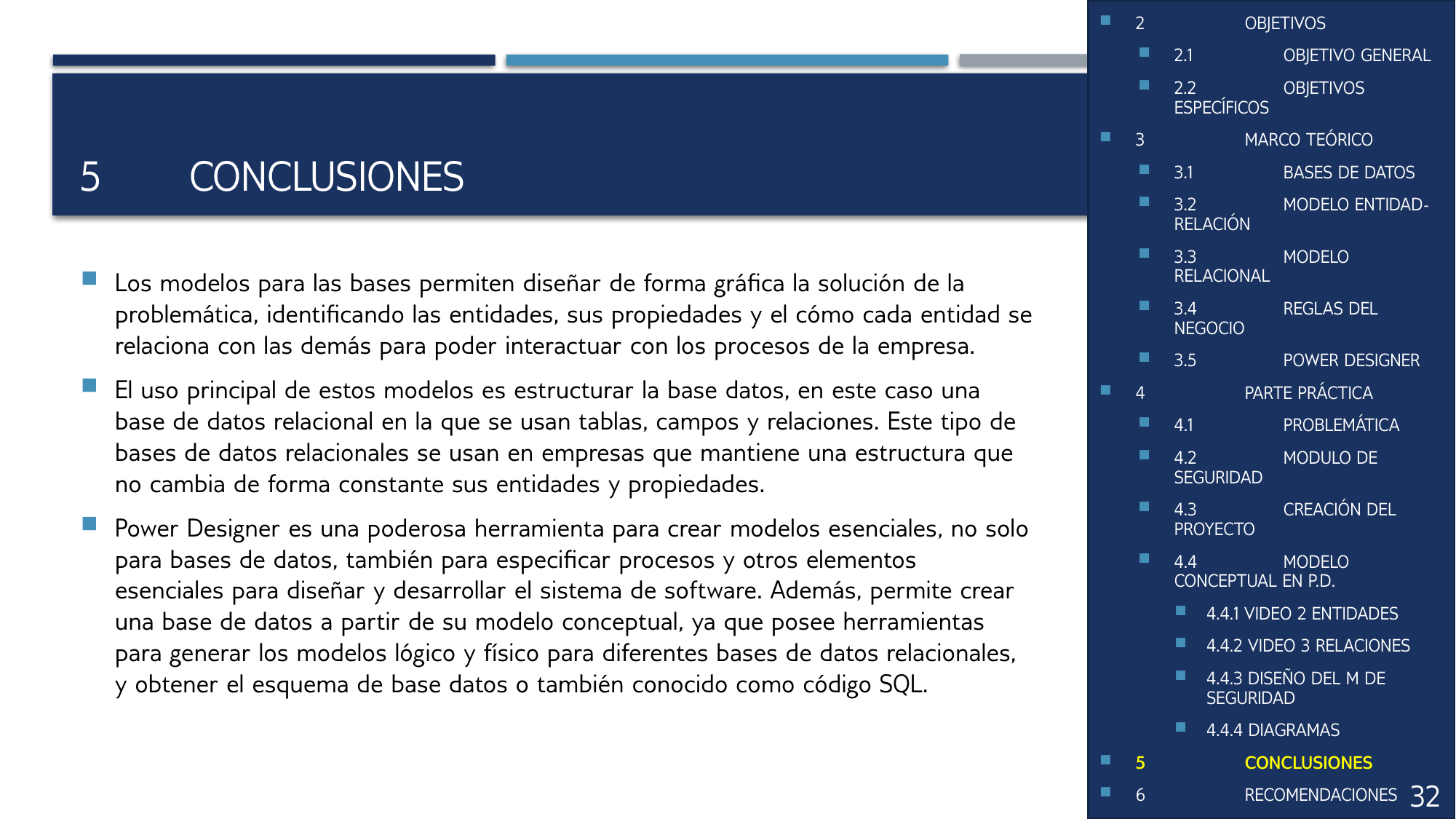

1	INTRODUCCIÓN
2	OBJETIVOS
2.1	OBJETIVO GENERAL
2.2	OBJETIVOS ESPECÍFICOS
3	MARCO TEÓRICO
3.1	BASES DE DATOS
3.2	MODELO ENTIDAD-RELACIÓN
3.3	MODELO RELACIONAL
3.4	REGLAS DEL NEGOCIO
3.5	POWER DESIGNER
4	PARTE PRÁCTICA
4.1	PROBLEMÁTICA
4.2	MODULO DE SEGURIDAD
4.3	CREACIÓN DEL PROYECTO
4.4	MODELO CONCEPTUAL EN P.D.
4.4.1 VIDEO 2 ENTIDADES
4.4.2 VIDEO 3 RELACIONES
4.4.3 DISEÑO DEL M DE SEGURIDAD
4.4.4 DIAGRAMAS
5	CONCLUSIONES
6	RECOMENDACIONES
7	REFERENCIAS
# 5	CONCLUSIONES
Los modelos para las bases permiten diseñar de forma gráfica la solución de la problemática, identificando las entidades, sus propiedades y el cómo cada entidad se relaciona con las demás para poder interactuar con los procesos de la empresa.
El uso principal de estos modelos es estructurar la base datos, en este caso una base de datos relacional en la que se usan tablas, campos y relaciones. Este tipo de bases de datos relacionales se usan en empresas que mantiene una estructura que no cambia de forma constante sus entidades y propiedades.
Power Designer es una poderosa herramienta para crear modelos esenciales, no solo para bases de datos, también para especificar procesos y otros elementos esenciales para diseñar y desarrollar el sistema de software. Además, permite crear una base de datos a partir de su modelo conceptual, ya que posee herramientas para generar los modelos lógico y físico para diferentes bases de datos relacionales, y obtener el esquema de base datos o también conocido como código SQL.

35
32